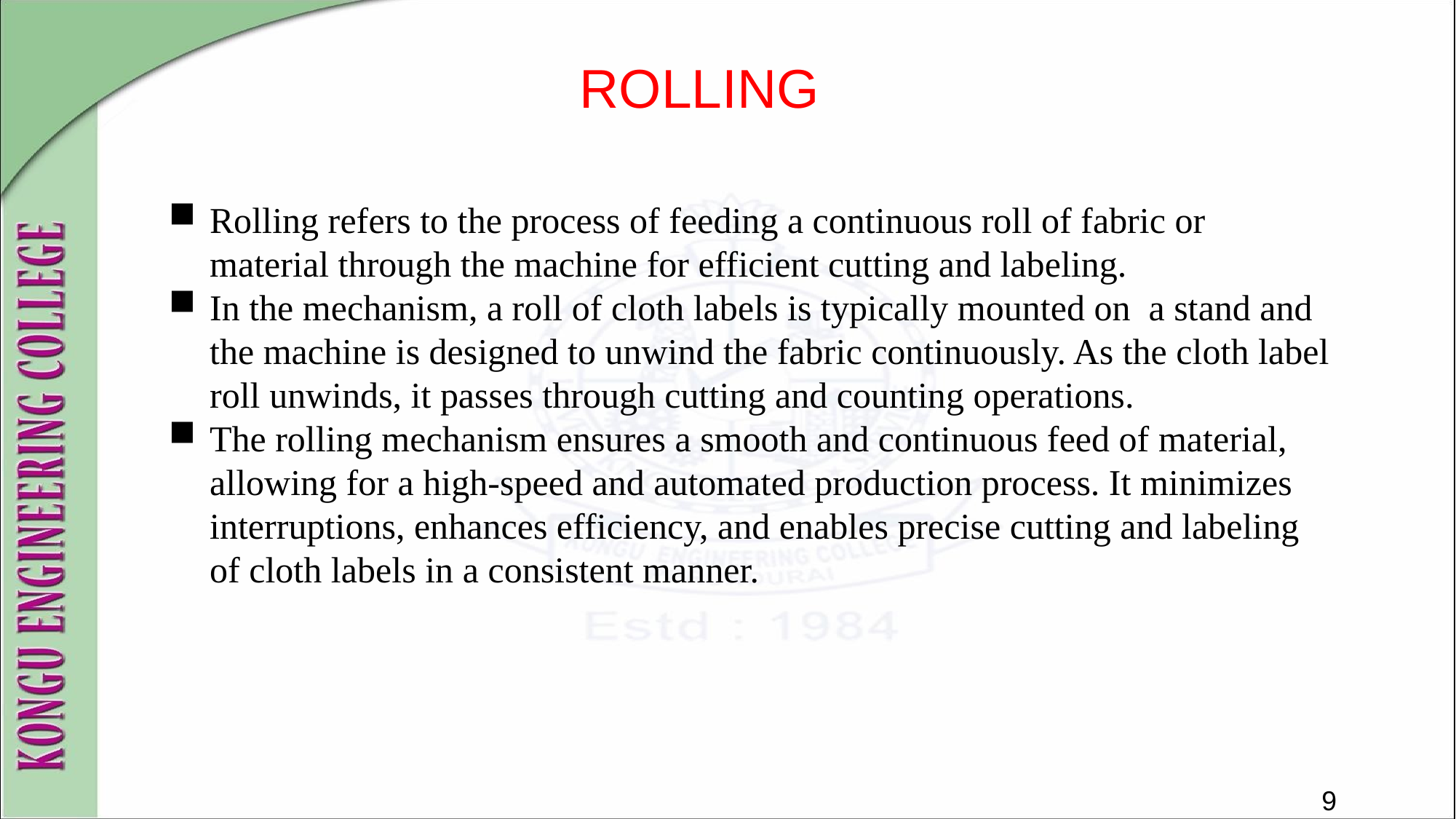

# ROLLING
Rolling refers to the process of feeding a continuous roll of fabric or material through the machine for efficient cutting and labeling.
In the mechanism, a roll of cloth labels is typically mounted on  a stand and the machine is designed to unwind the fabric continuously. As the cloth label roll unwinds, it passes through cutting and counting operations.
The rolling mechanism ensures a smooth and continuous feed of material, allowing for a high-speed and automated production process. It minimizes interruptions, enhances efficiency, and enables precise cutting and labeling of cloth labels in a consistent manner.
9